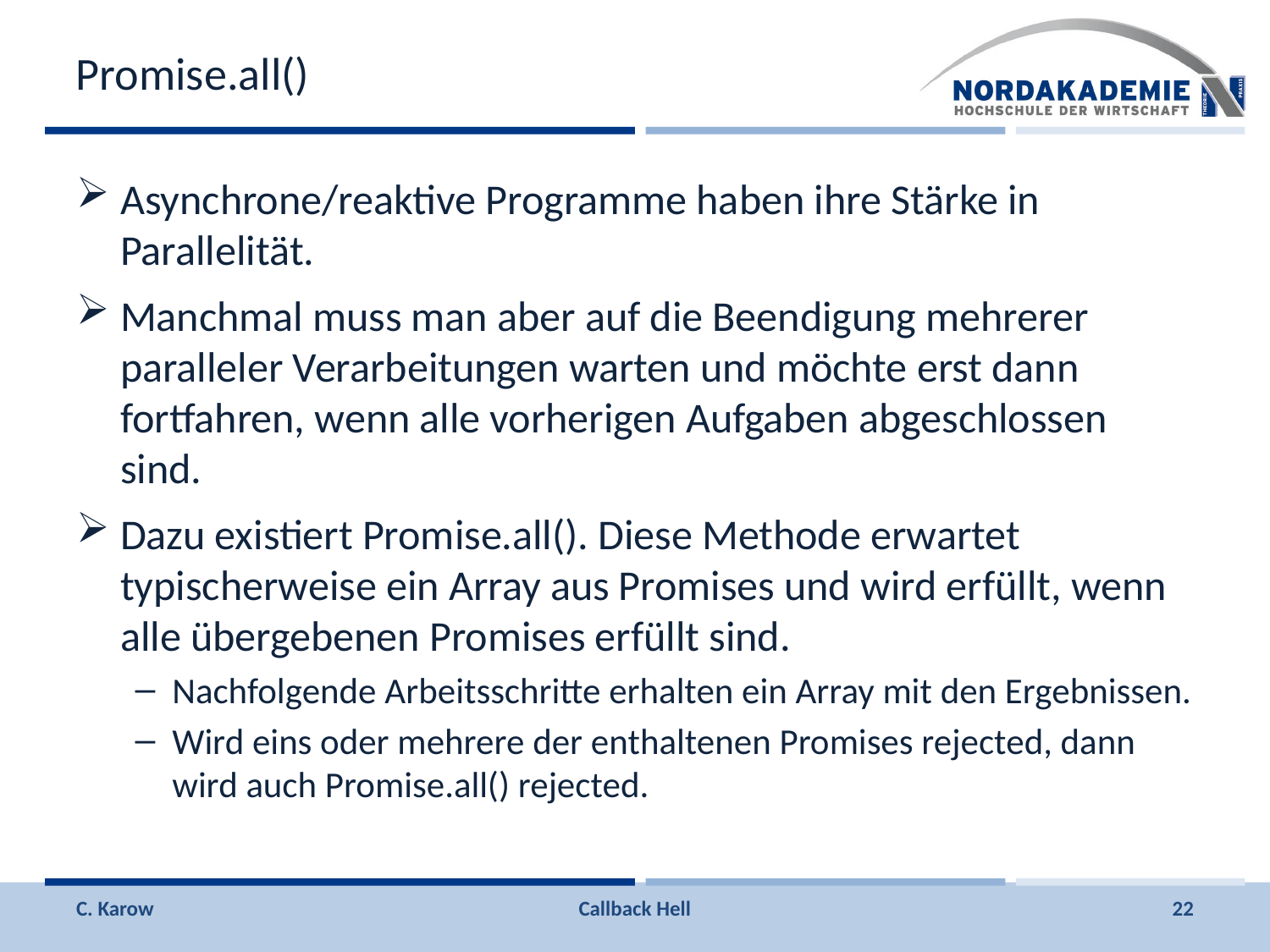

# Promise.all()
Asynchrone/reaktive Programme haben ihre Stärke in Parallelität.
Manchmal muss man aber auf die Beendigung mehrerer paralleler Verarbeitungen warten und möchte erst dann fortfahren, wenn alle vorherigen Aufgaben abgeschlossen sind.
Dazu existiert Promise.all(). Diese Methode erwartet typischerweise ein Array aus Promises und wird erfüllt, wenn alle übergebenen Promises erfüllt sind.
Nachfolgende Arbeitsschritte erhalten ein Array mit den Ergebnissen.
Wird eins oder mehrere der enthaltenen Promises rejected, dann wird auch Promise.all() rejected.
C. Karow
Callback Hell
22